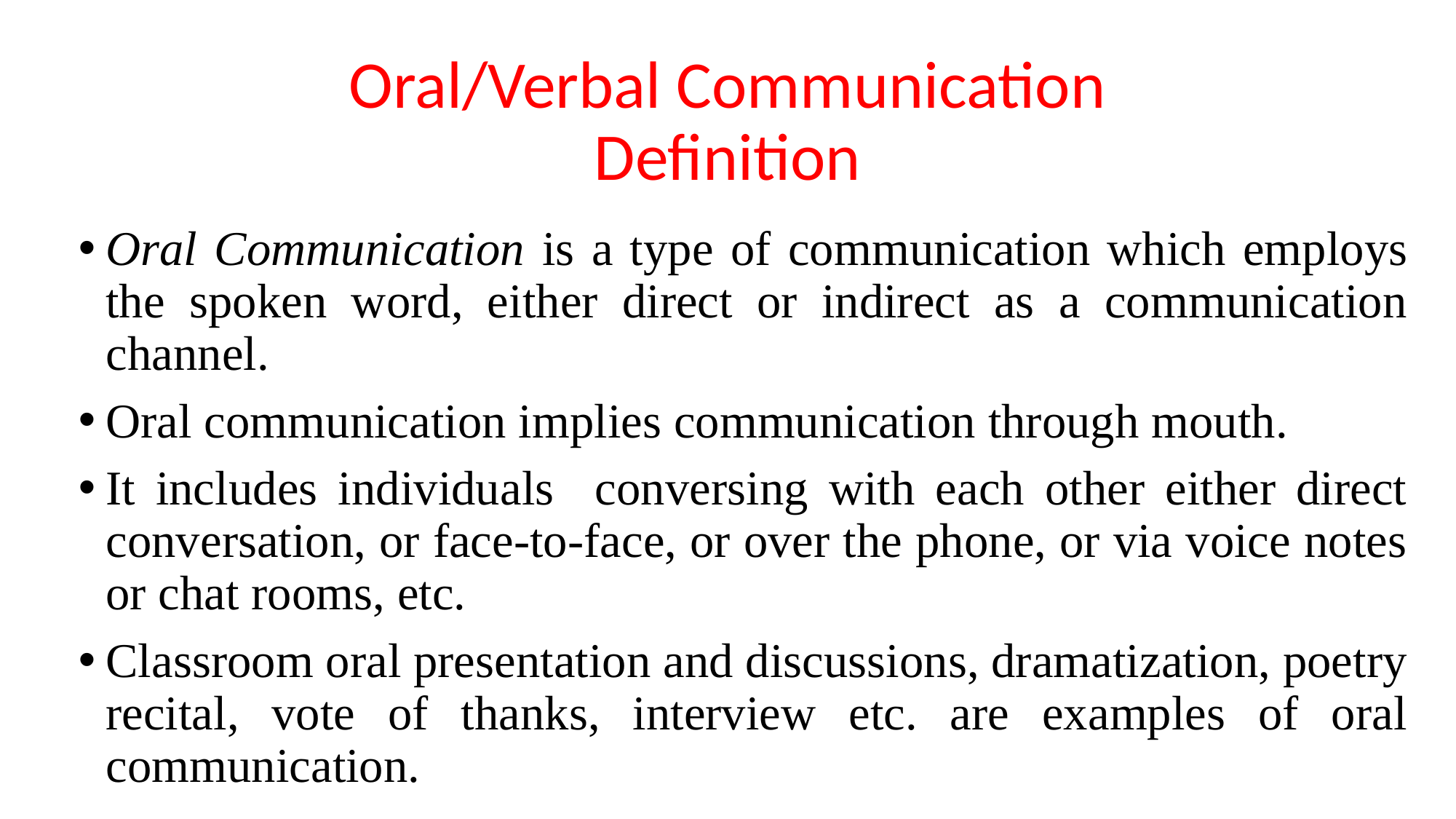

# Oral/Verbal Communication Definition
Oral Communication is a type of communication which employs the spoken word, either direct or indirect as a communication channel.
Oral communication implies communication through mouth.
It includes individuals  conversing with each other either direct conversation, or face-to-face, or over the phone, or via voice notes or chat rooms, etc.
Classroom oral presentation and discussions, dramatization, poetry recital, vote of thanks, interview etc. are examples of oral communication.